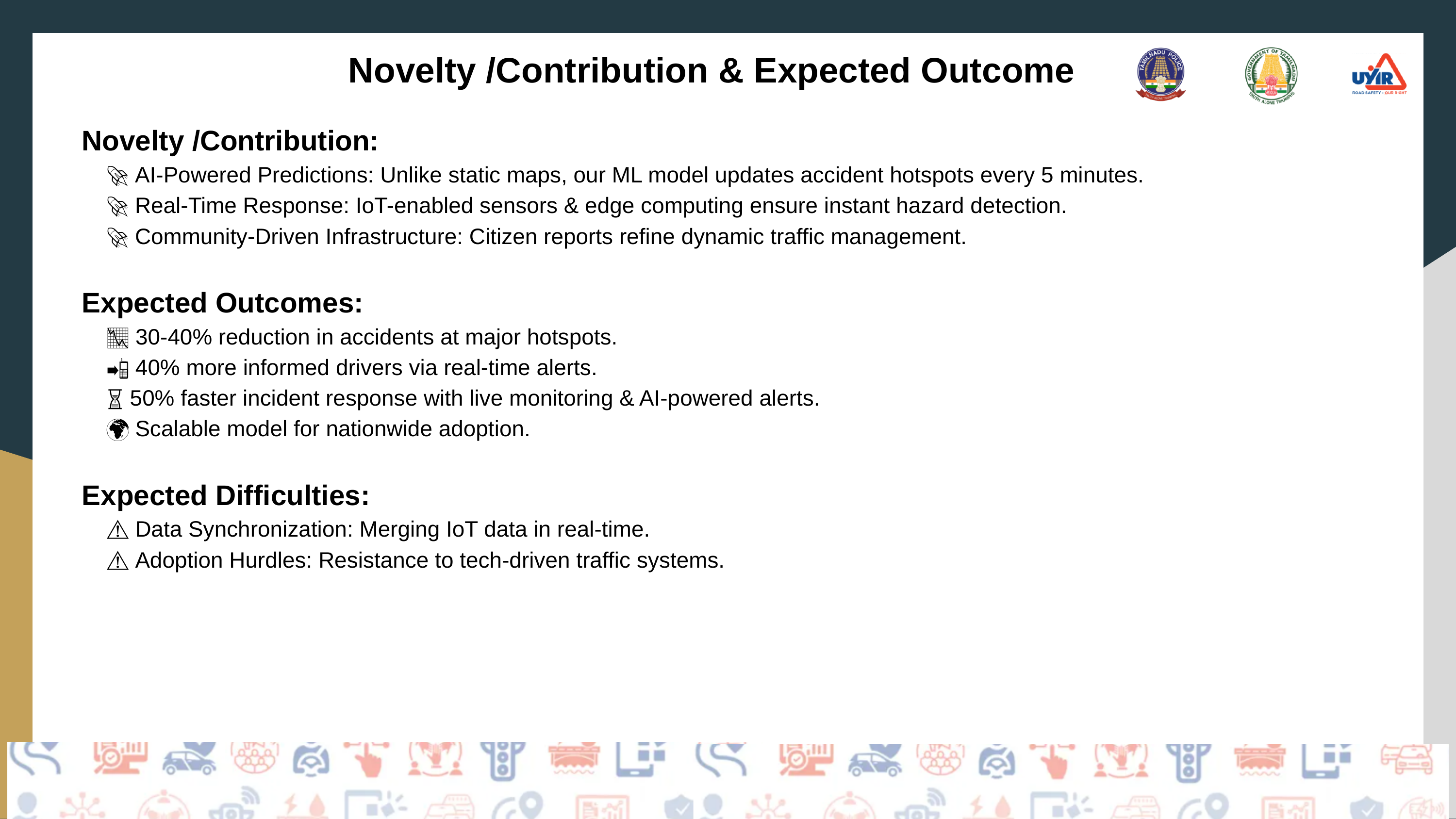

Novelty /Contribution & Expected Outcome

Novelty /Contribution:
    🚀 AI-Powered Predictions: Unlike static maps, our ML model updates accident hotspots every 5 minutes.
    🚀 Real-Time Response: IoT-enabled sensors & edge computing ensure instant hazard detection.
    🚀 Community-Driven Infrastructure: Citizen reports refine dynamic traffic management.

Expected Outcomes:
    📉 30-40% reduction in accidents at major hotspots.
    📲 40% more informed drivers via real-time alerts.
    ⏳ 50% faster incident response with live monitoring & AI-powered alerts.
    🌍 Scalable model for nationwide adoption.

Expected Difficulties:
    ⚠️ Data Synchronization: Merging IoT data in real-time.
    ⚠️ Adoption Hurdles: Resistance to tech-driven traffic systems.